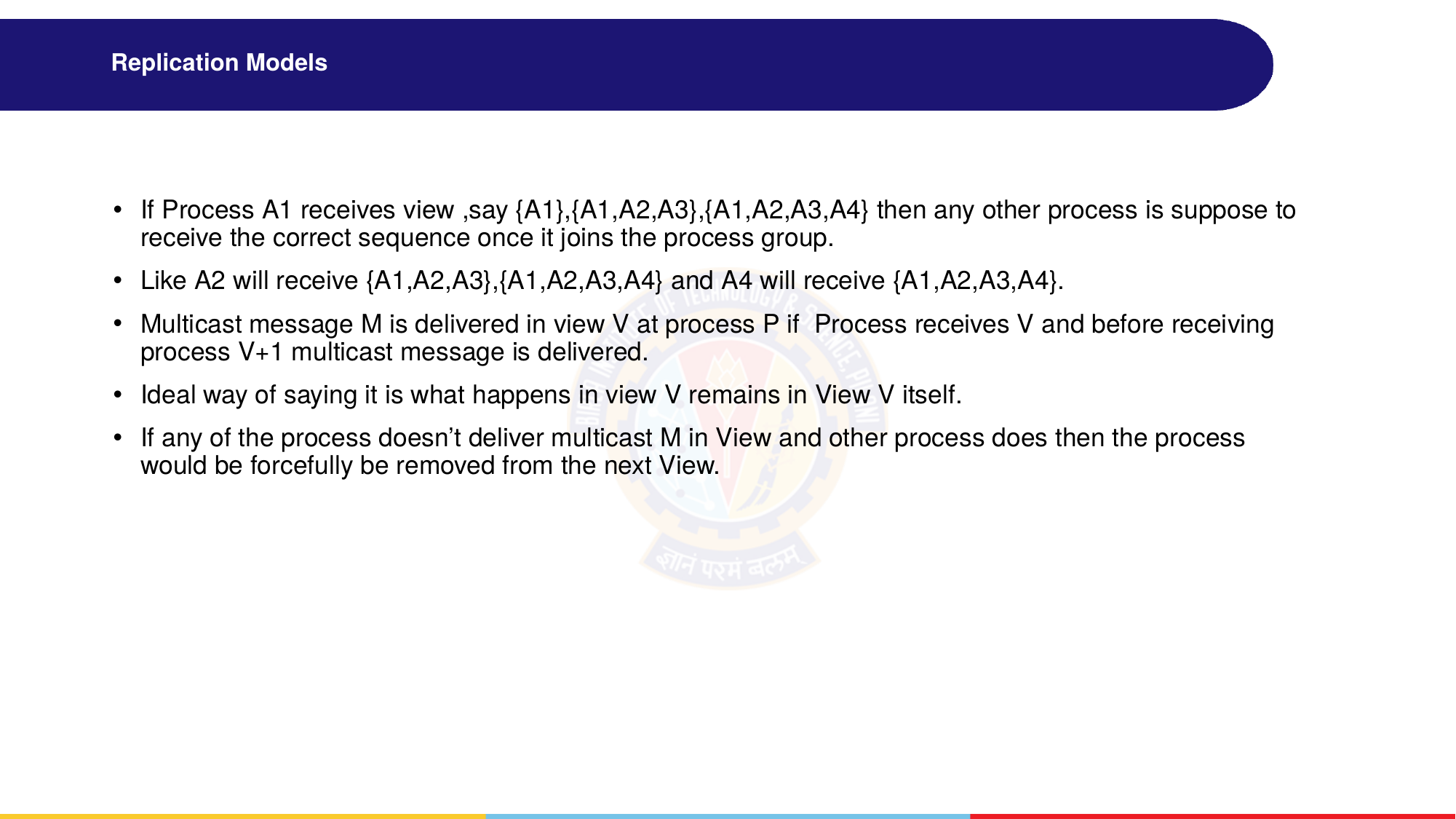

# Replication Models
If Process A1 receives view ,say {A1},{A1,A2,A3},{A1,A2,A3,A4} then any other process is suppose to receive the correct sequence once it joins the process group.
Like A2 will receive {A1,A2,A3},{A1,A2,A3,A4} and A4 will receive {A1,A2,A3,A4}.
Multicast message M is delivered in view V at process P if  Process receives V and before receiving process V+1 multicast message is delivered.
Ideal way of saying it is what happens in view V remains in View V itself.
If any of the process doesn’t deliver multicast M in View and other process does then the process would be forcefully be removed from the next View.